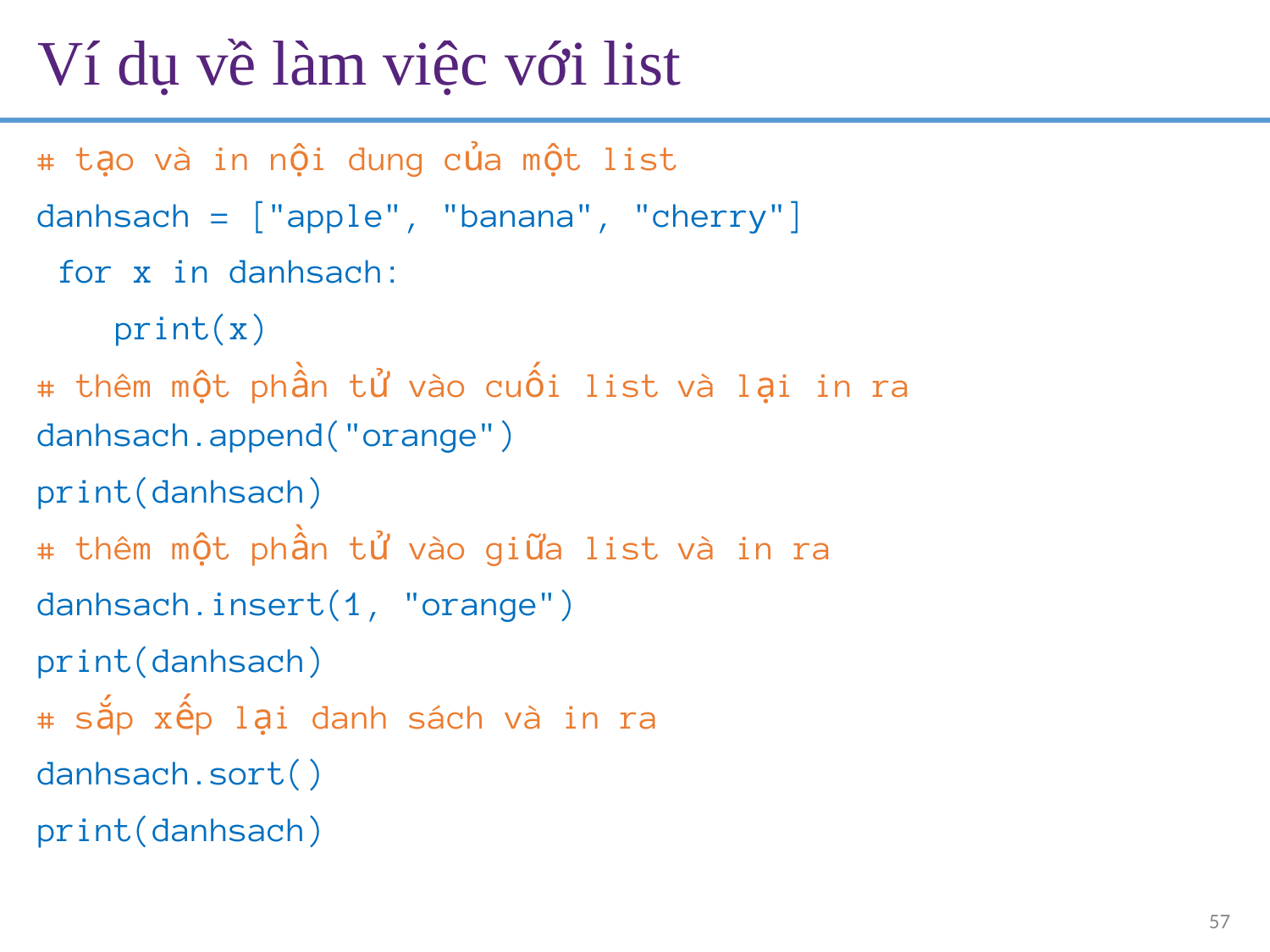

# Ví dụ về làm việc với list
# tạo và in nội dung của một list  danhsach = ["apple", "banana", "cherry"]  for x in danhsach:
print(x)
| # thêm một phần tử vào cuối list | và | lại in ra |
| --- | --- | --- |
| danhsach.append("orange") |  |  |
| print(danhsach) |  |  |
| # thêm một phần tử vào giữa list | và | in ra |
| danhsach.insert(1, "orange") |  |  |
| print(danhsach) |  |  |
| # sắp xếp lại danh sách và in ra |  |  |
| danhsach.sort() |  |  |
| print(danhsach) |  |  |

57